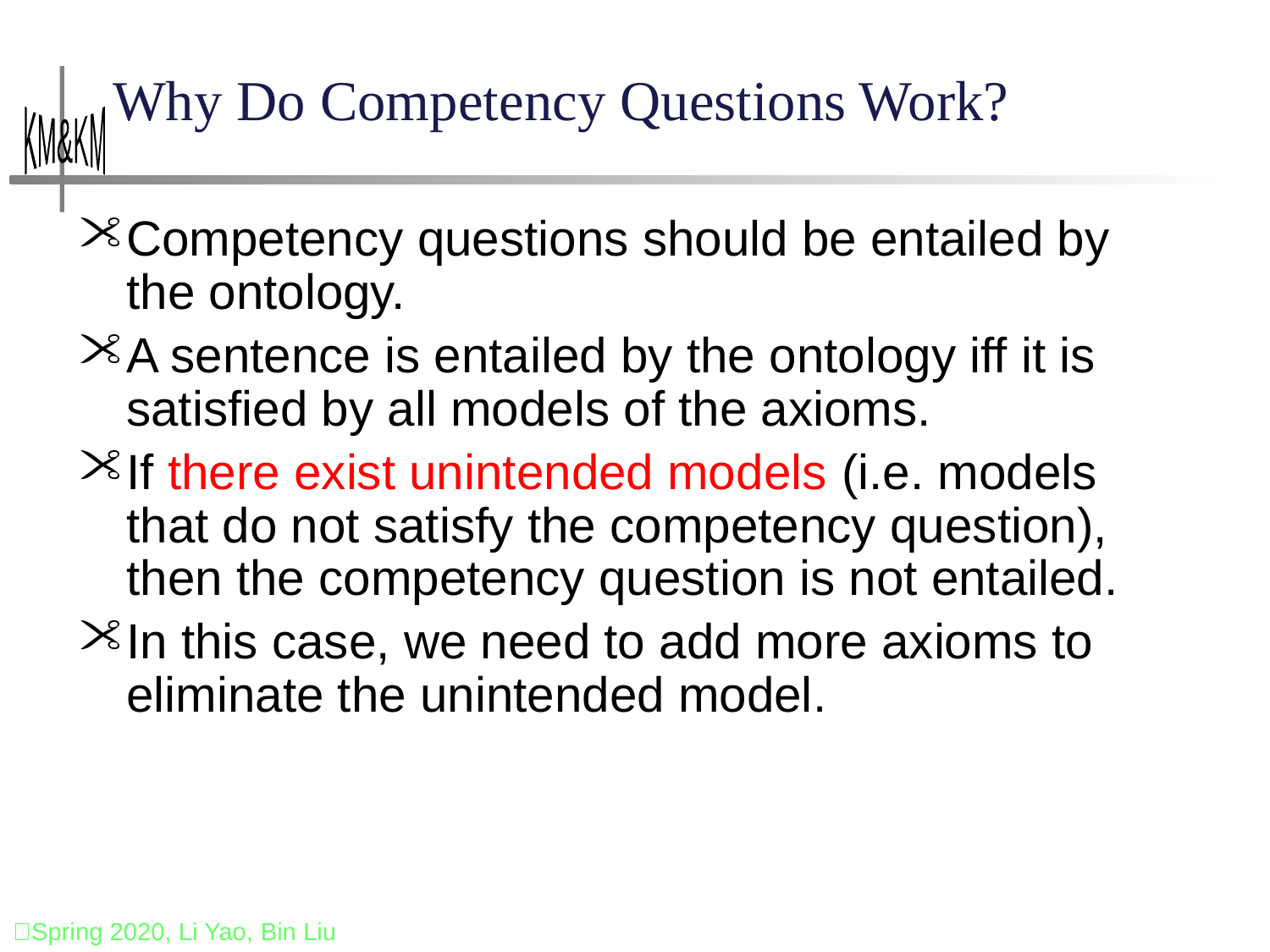

# Why Do Competency Questions Work?
Competency questions should be entailed by the ontology.
A sentence is entailed by the ontology iff it is satisfied by all models of the axioms.
If there exist unintended models (i.e. models that do not satisfy the competency question), then the competency question is not entailed.
In this case, we need to add more axioms to eliminate the unintended model.